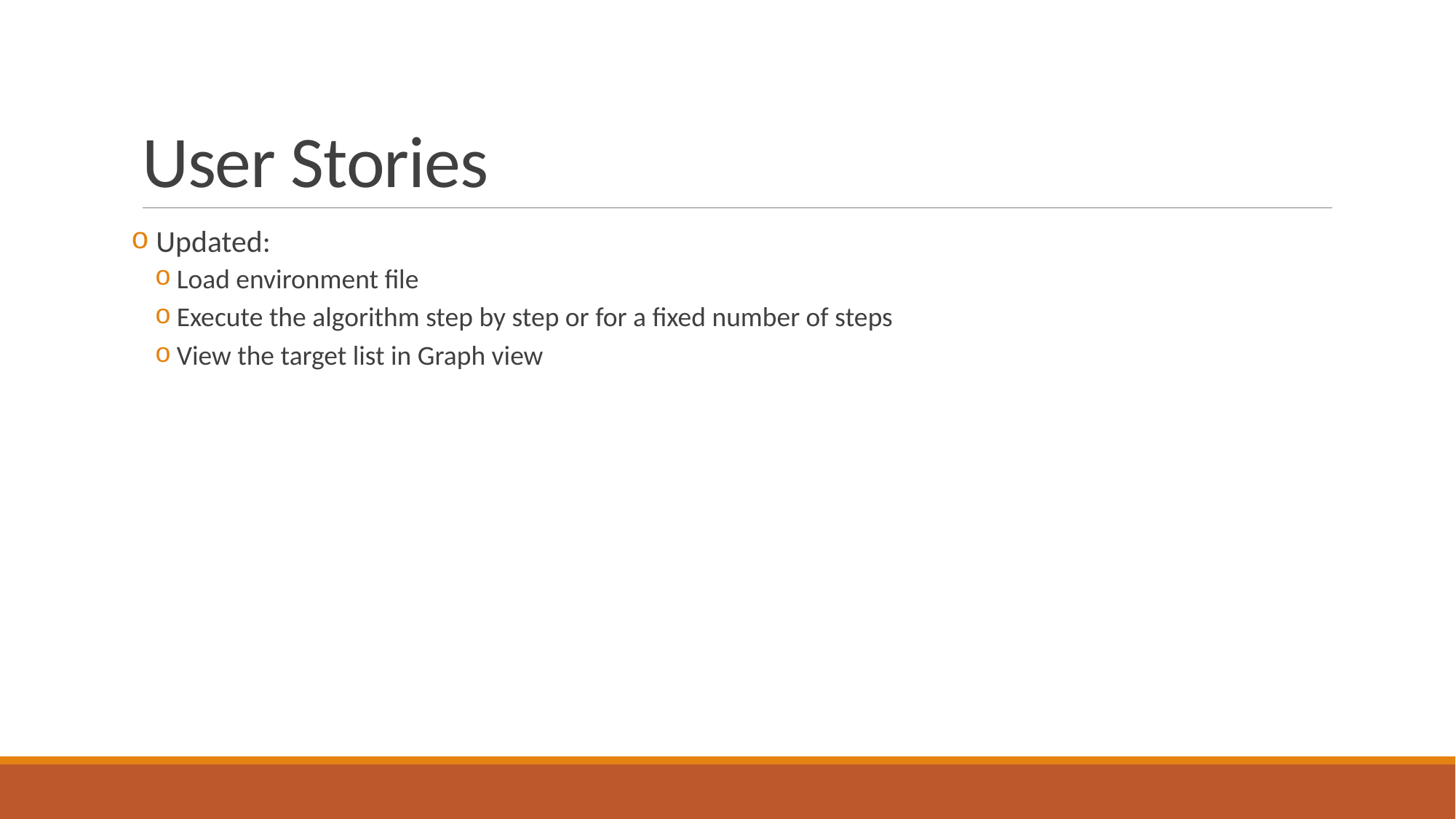

# User Stories
 Updated:
Load environment file
Execute the algorithm step by step or for a fixed number of steps
View the target list in Graph view